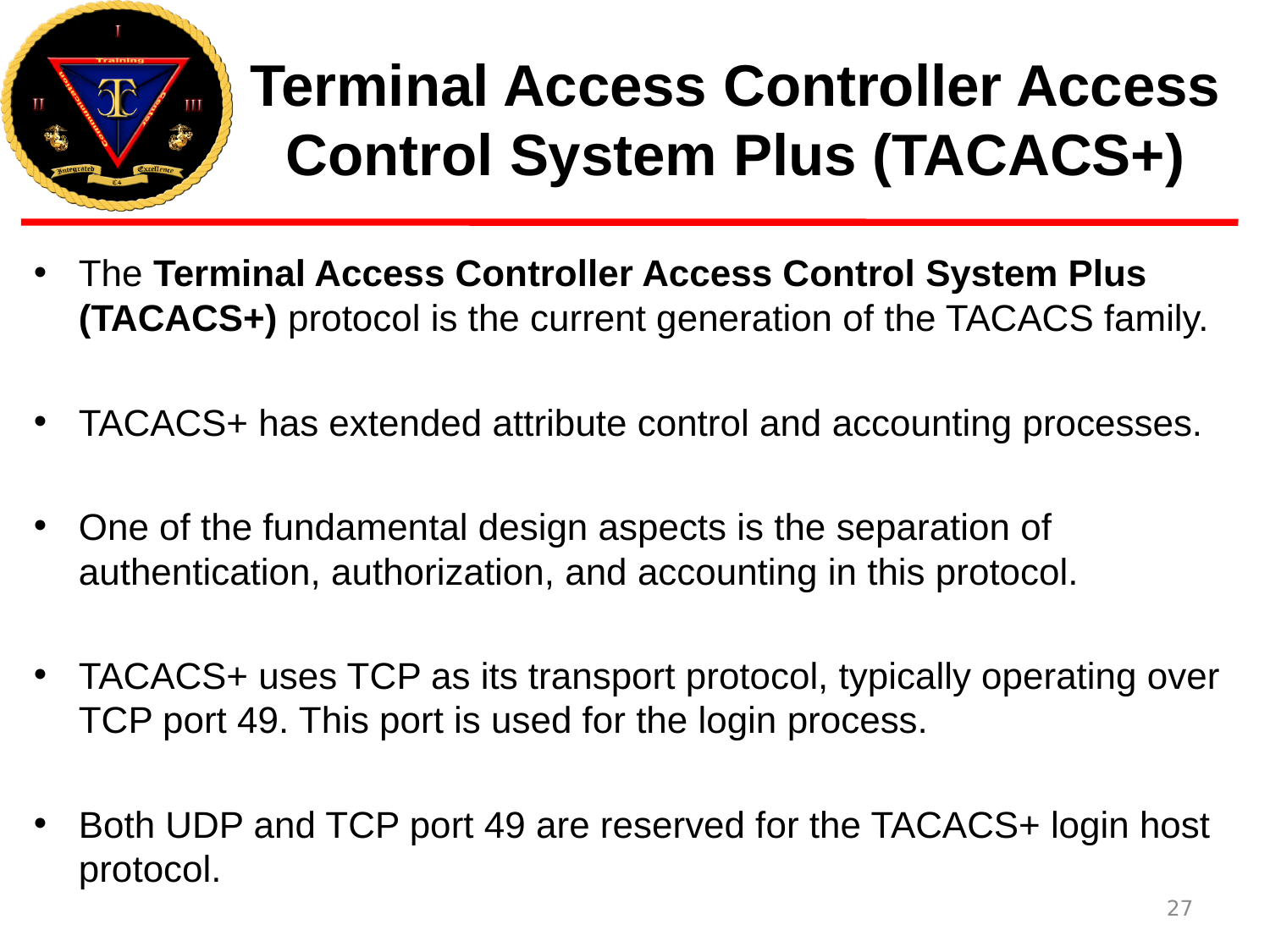

# Terminal Access Controller Access Control System Plus (TACACS+)
The Terminal Access Controller Access Control System Plus (TACACS+) protocol is the current generation of the TACACS family.

TACACS+ has extended attribute control and accounting processes.

One of the fundamental design aspects is the separation of authentication, authorization, and accounting in this protocol.

TACACS+ uses TCP as its transport protocol, typically operating over TCP port 49. This port is used for the login process.

Both UDP and TCP port 49 are reserved for the TACACS+ login host protocol.
27